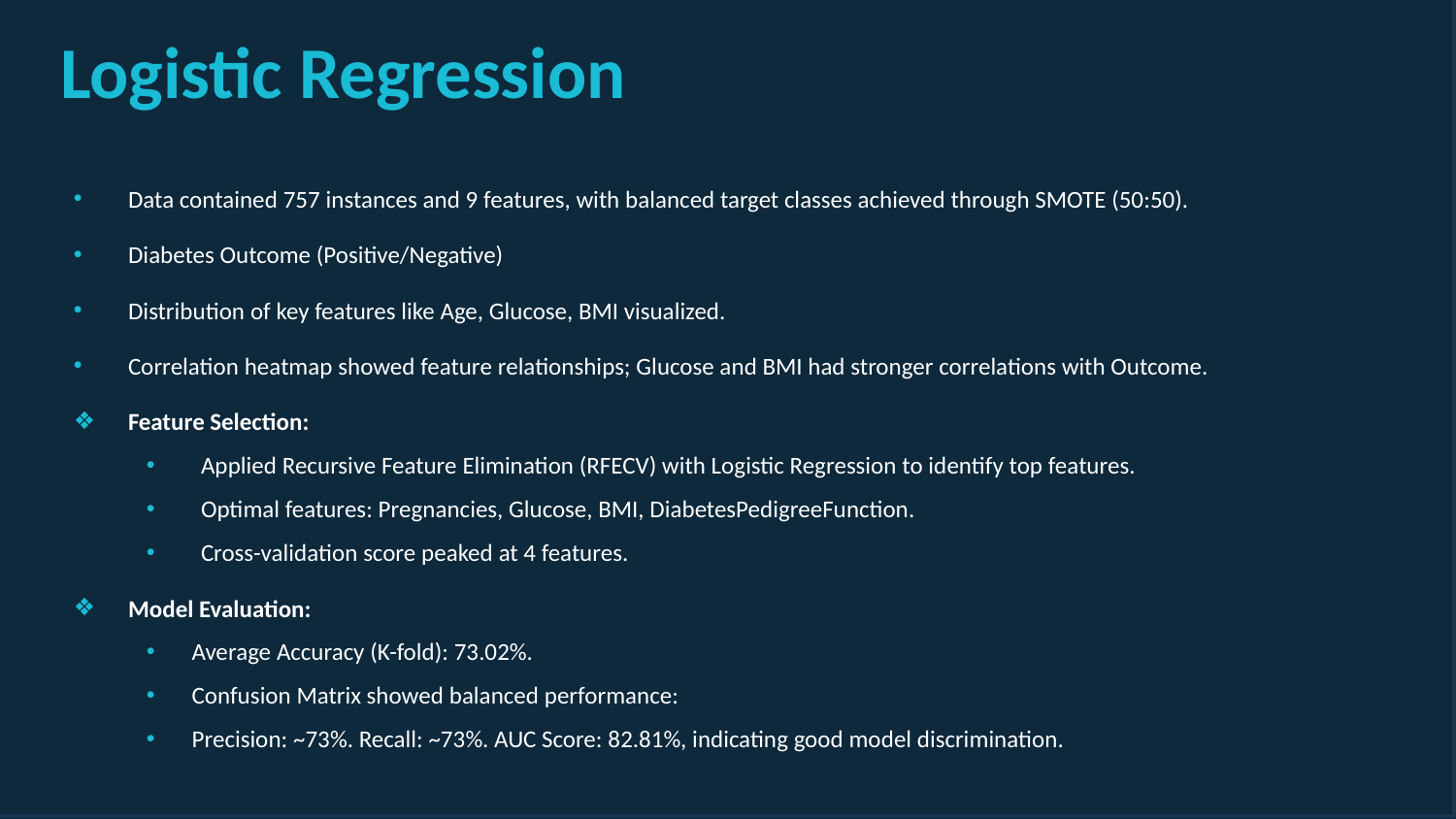

# Logistic Regression
Data contained 757 instances and 9 features, with balanced target classes achieved through SMOTE (50:50).
Diabetes Outcome (Positive/Negative)
Distribution of key features like Age, Glucose, BMI visualized.
Correlation heatmap showed feature relationships; Glucose and BMI had stronger correlations with Outcome.
Feature Selection:
Applied Recursive Feature Elimination (RFECV) with Logistic Regression to identify top features.
Optimal features: Pregnancies, Glucose, BMI, DiabetesPedigreeFunction.
Cross-validation score peaked at 4 features.
Model Evaluation:
Average Accuracy (K-fold): 73.02%.
Confusion Matrix showed balanced performance:
Precision: ~73%. Recall: ~73%. AUC Score: 82.81%, indicating good model discrimination.
4